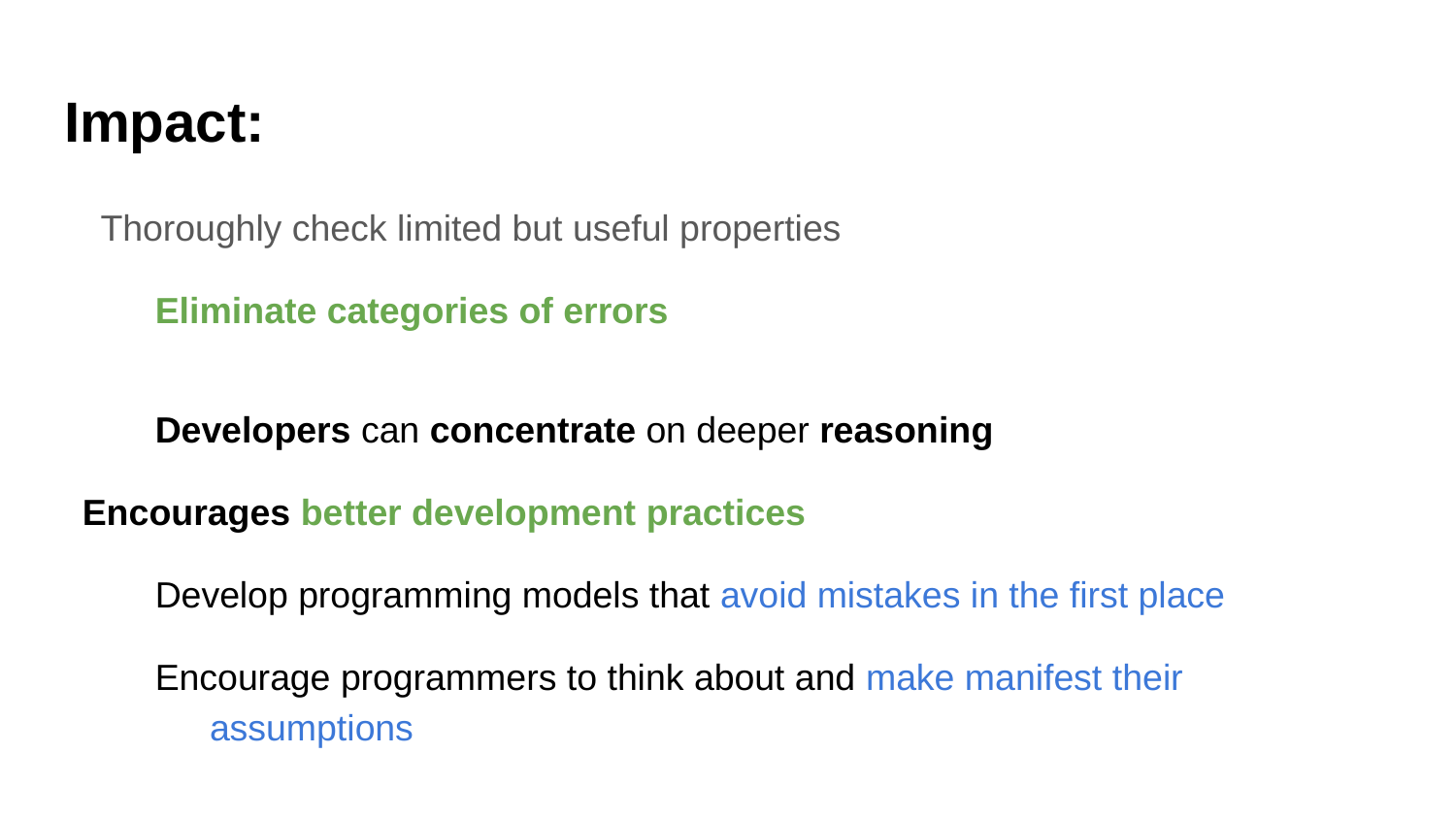

# Impact:
Thoroughly check limited but useful properties
Eliminate categories of errors
Developers can concentrate on deeper reasoning
Encourages better development practices
Develop programming models that avoid mistakes in the first place
Encourage programmers to think about and make manifest their assumptions
Using annotations that improves tool precision
Seeing increased commercial adoption